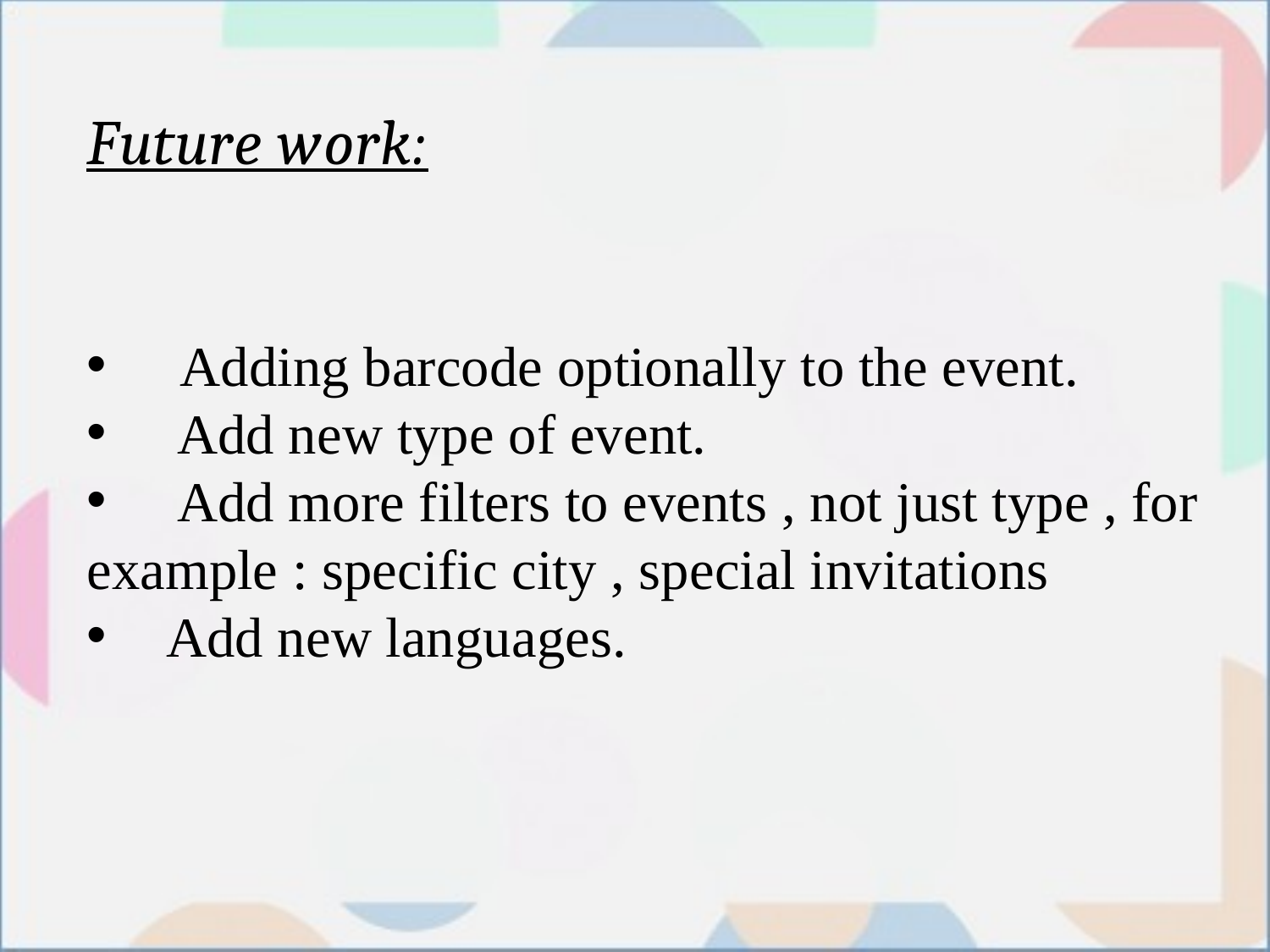

Future work:

 Adding barcode optionally to the event.
     Add new type of event.
     Add more filters to events , not just type , for  example : specific city , special invitations
Add new languages.